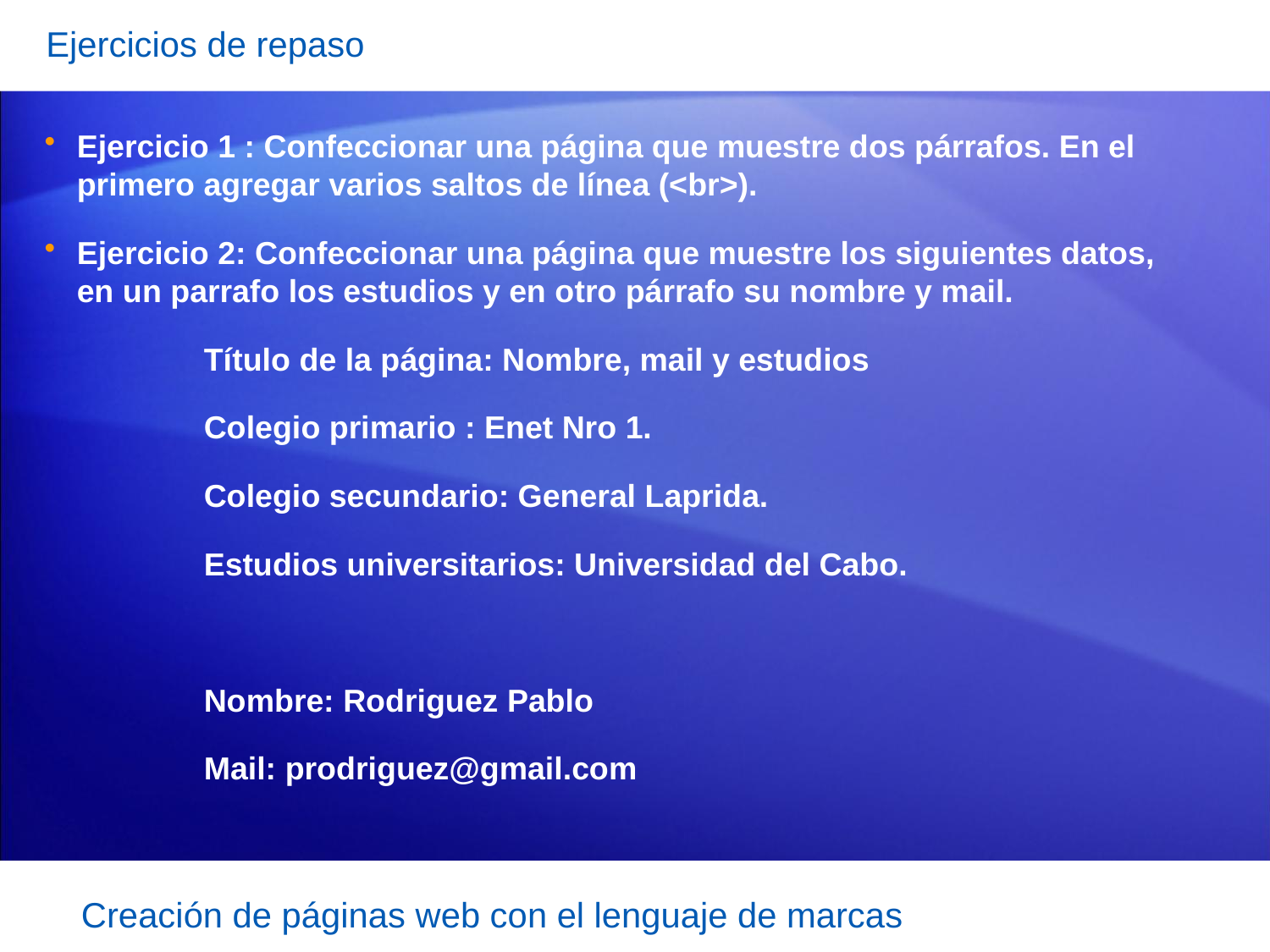

Ejercicios de repaso

Ejercicio 1 : Confeccionar una página que muestre dos párrafos. En el primero agregar varios saltos de línea (<br>).
Ejercicio 2: Confeccionar una página que muestre los siguientes datos, en un parrafo los estudios y en otro párrafo su nombre y mail.
		Título de la página: Nombre, mail y estudios
		Colegio primario : Enet Nro 1.
		Colegio secundario: General Laprida.
		Estudios universitarios: Universidad del Cabo.

		Nombre: Rodriguez Pablo
		Mail: prodriguez@gmail.com
Creación de páginas web con el lenguaje de marcas